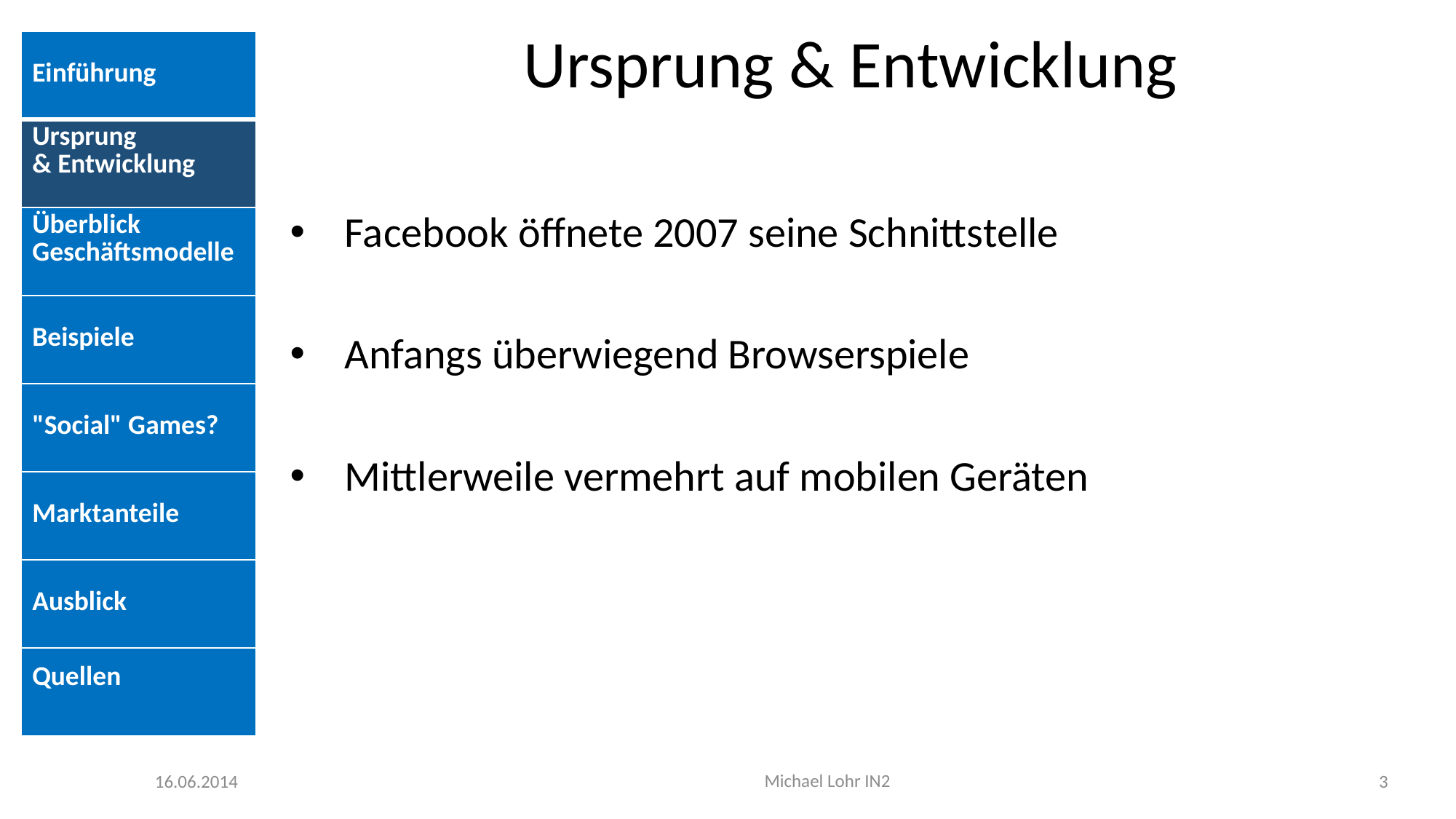

# Ursprung & Entwicklung
| Einführung |
| --- |
| Ursprung & Entwicklung |
| Überblick Geschäftsmodelle |
| Beispiele |
| "Social" Games? |
| Marktanteile |
| Ausblick |
| Quellen |

Facebook öffnete 2007 seine Schnittstelle

Anfangs überwiegend Browserspiele

Mittlerweile vermehrt auf mobilen Geräten

Michael Lohr IN2
16.06.2014
3